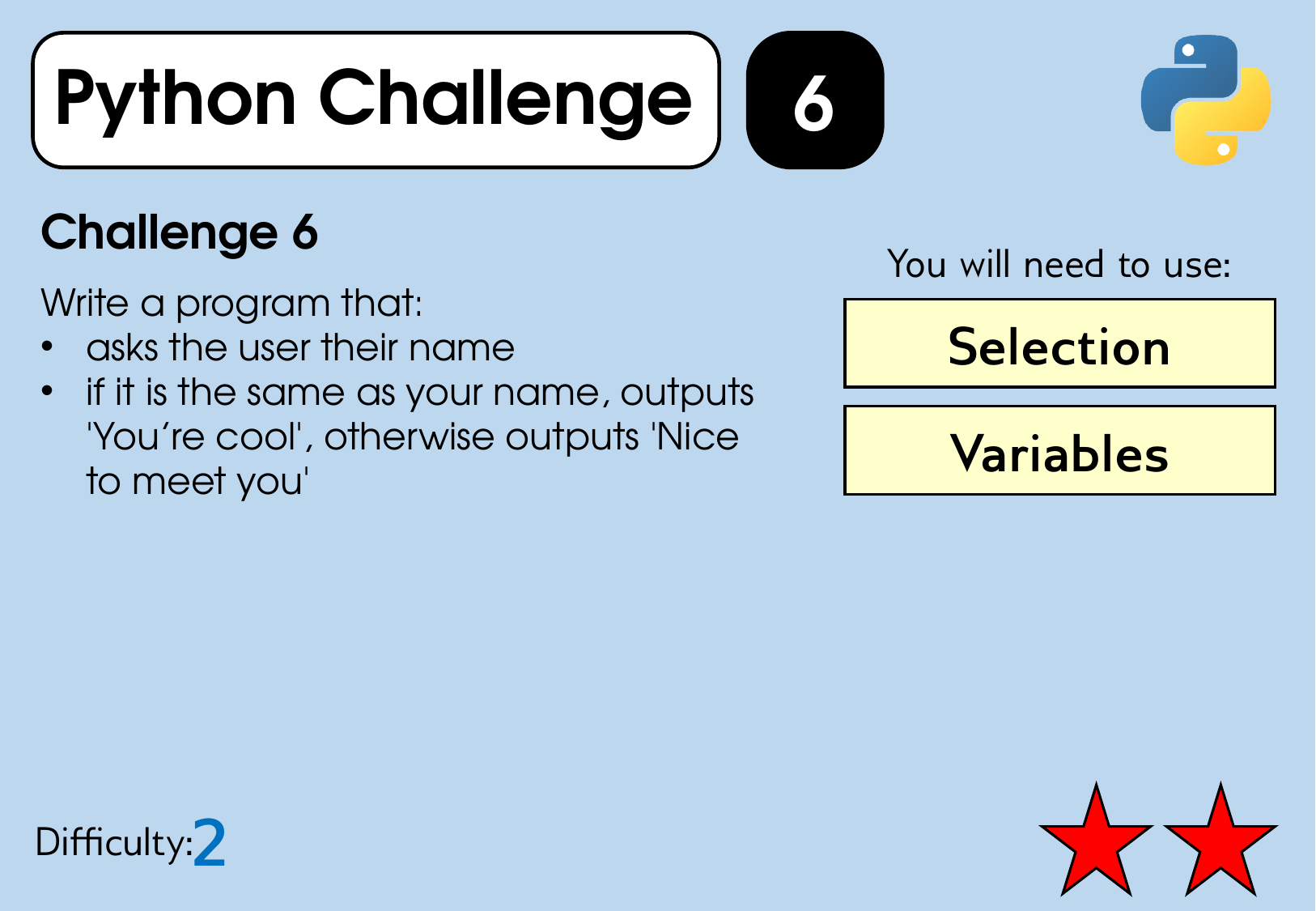

6
Challenge 6

Write a program that:
asks the user their name
if it is the same as your name, outputs 'You’re cool', otherwise outputs 'Nice to meet you'
You will need to use:
Selection
Variables

2